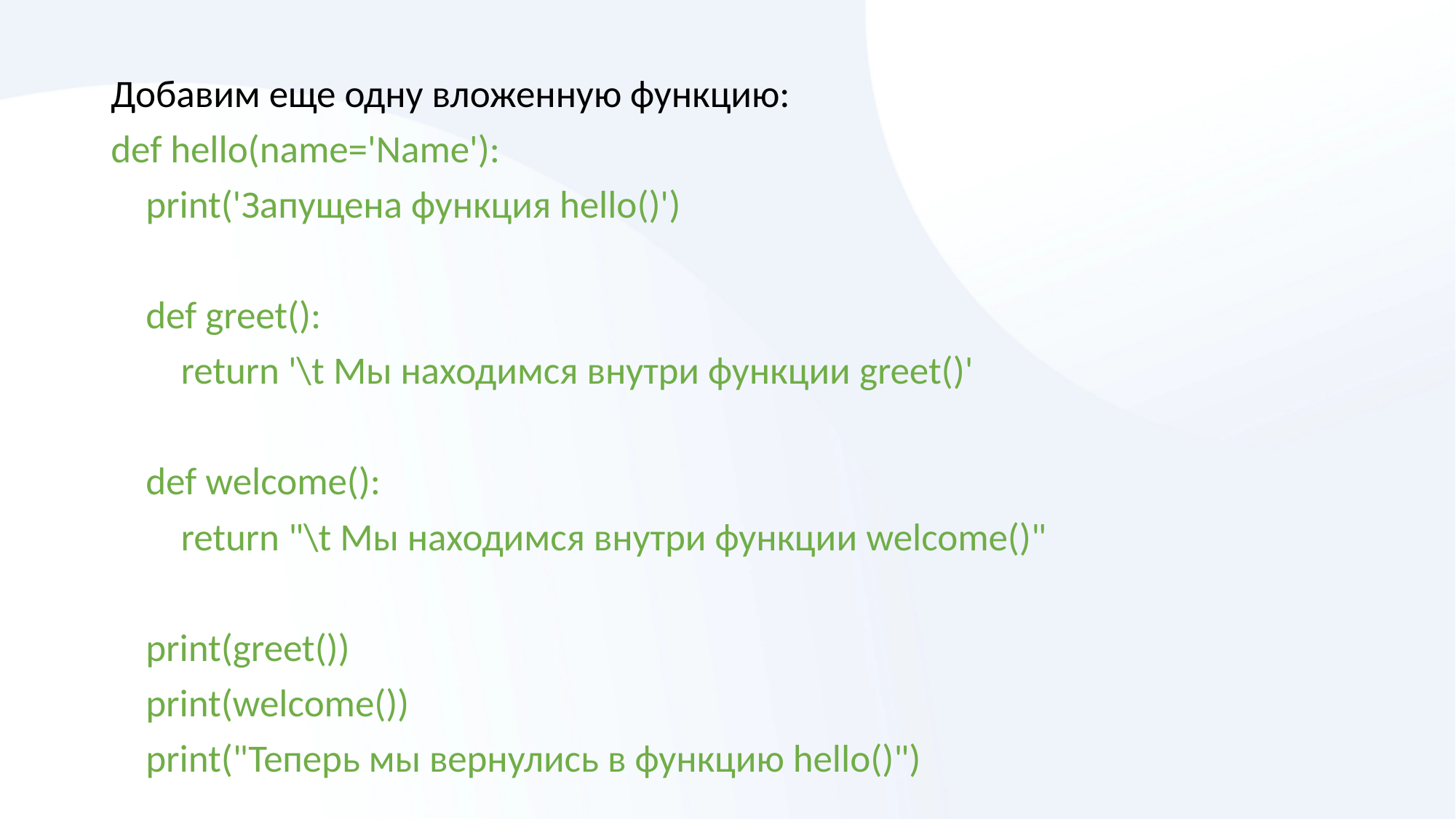

Добавим еще одну вложенную функцию:
def hello(name='Name'):
    print('Запущена функция hello()')

    def greet():
        return '\t Мы находимся внутри функции greet()'

    def welcome():
        return "\t Мы находимся внутри функции welcome()"

    print(greet())
    print(welcome())
    print("Теперь мы вернулись в функцию hello()")